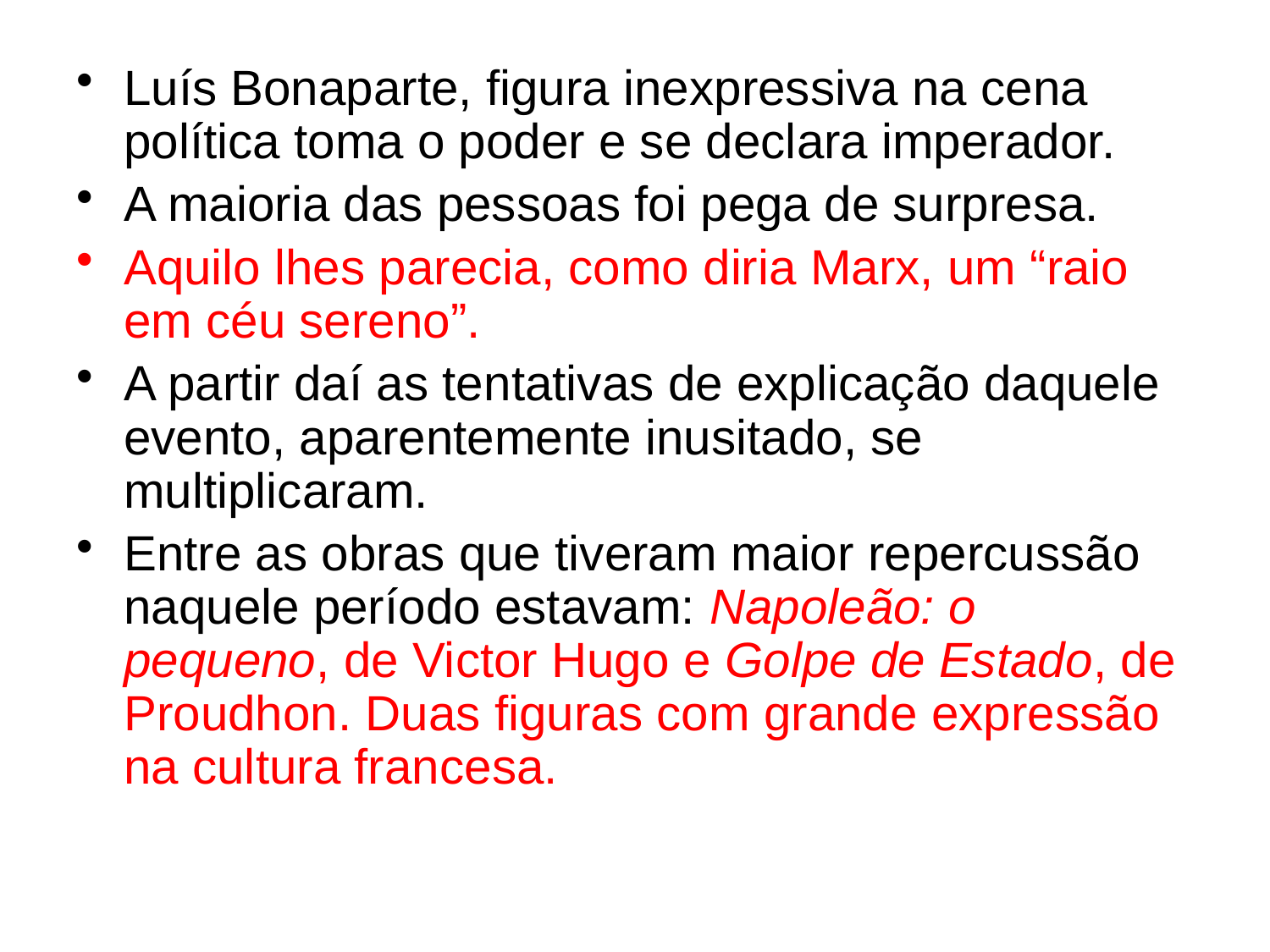

Luís Bonaparte, figura inexpressiva na cena política toma o poder e se declara imperador.
A maioria das pessoas foi pega de surpresa.
Aquilo lhes parecia, como diria Marx, um “raio em céu sereno”.
A partir daí as tentativas de explicação daquele evento, aparentemente inusitado, se multiplicaram.
Entre as obras que tiveram maior repercussão naquele período estavam: Napoleão: o pequeno, de Victor Hugo e Golpe de Estado, de Proudhon. Duas figuras com grande expressão na cultura francesa.